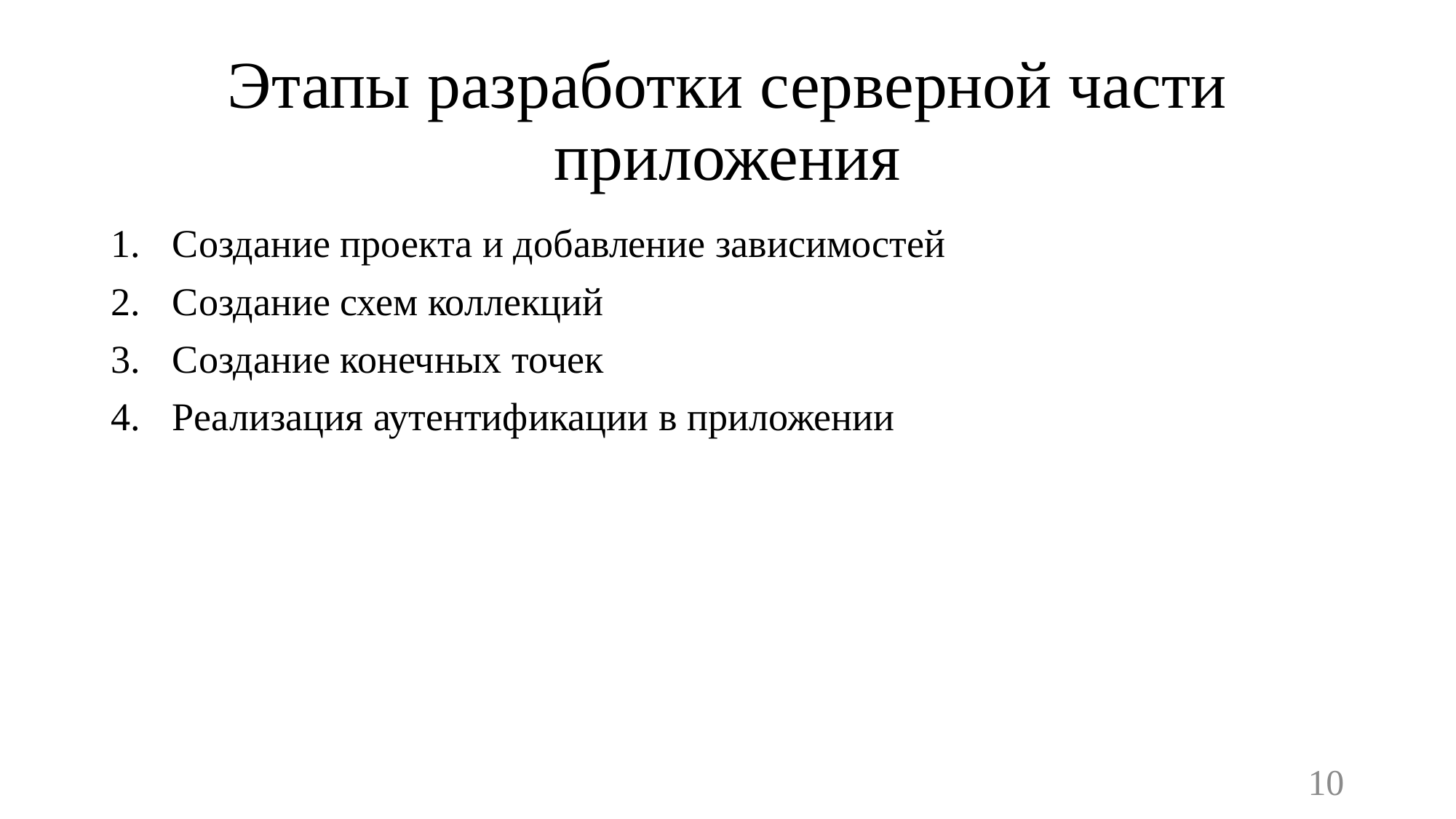

# Этапы разработки серверной части приложения
Создание проекта и добавление зависимостей
Создание схем коллекций
Создание конечных точек
Реализация аутентификации в приложении
10